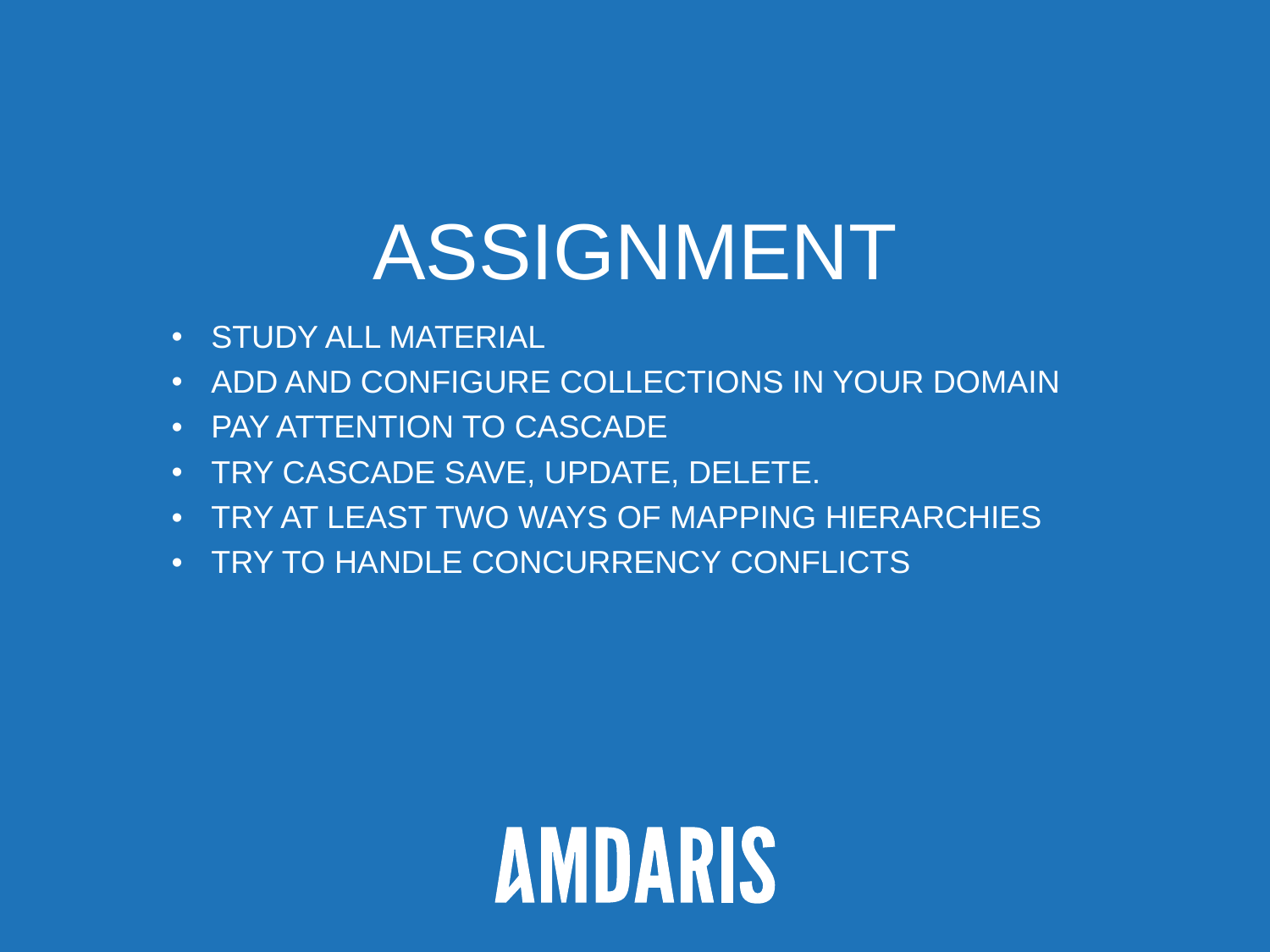

# Assignment
Study all material
Add and configure collections In your domain
Pay attention to cascade
Try cascade save, update, delete.
Try at least two ways of mapping Hierarchies
Try to Handle concurrency conflicts